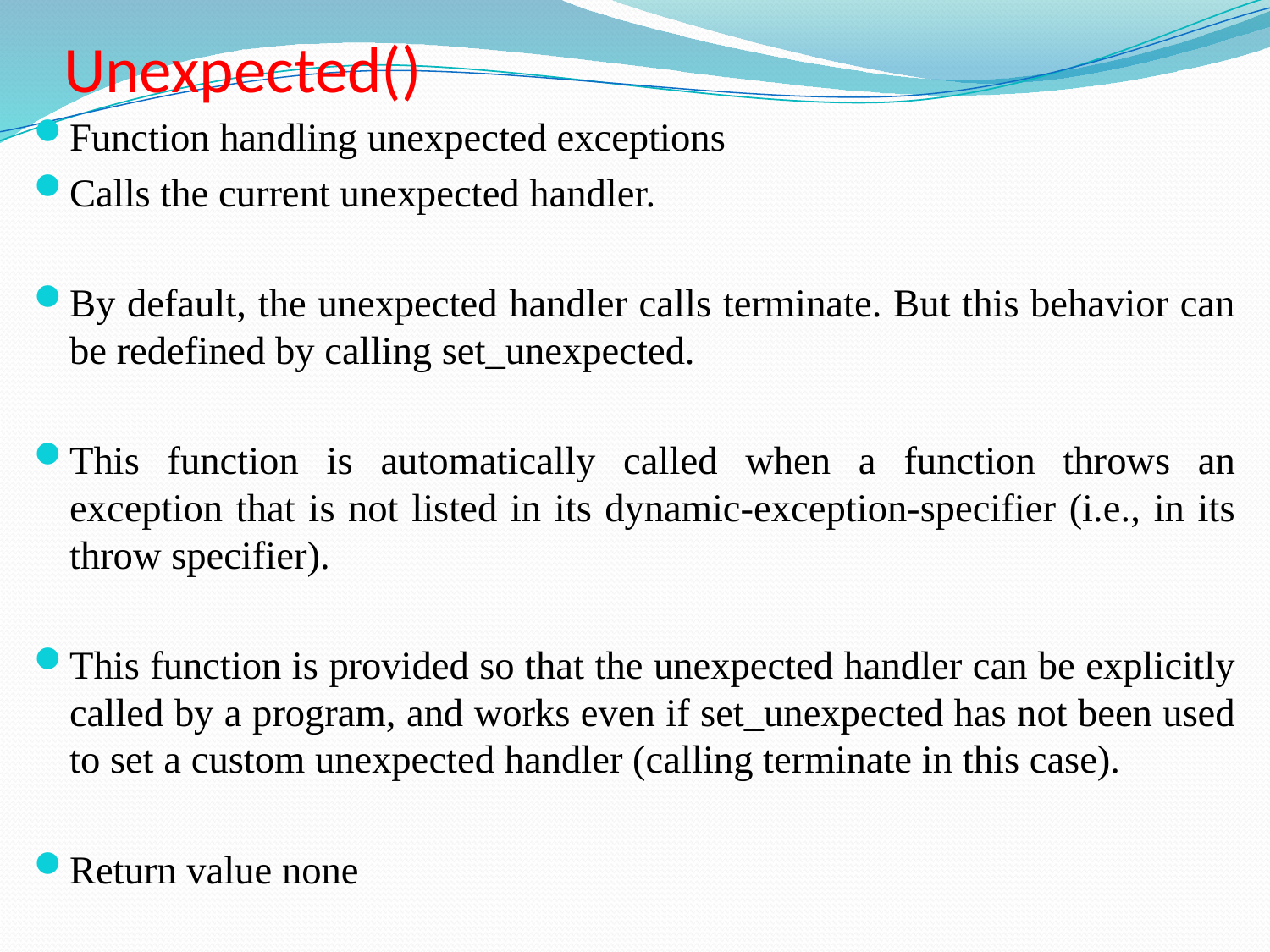

# Unexpected()
Function handling unexpected exceptions
Calls the current unexpected handler.

By default, the unexpected handler calls terminate. But this behavior can be redefined by calling set_unexpected.

This function is automatically called when a function throws an exception that is not listed in its dynamic-exception-specifier (i.e., in its throw specifier).

This function is provided so that the unexpected handler can be explicitly called by a program, and works even if set_unexpected has not been used to set a custom unexpected handler (calling terminate in this case).

Return value none